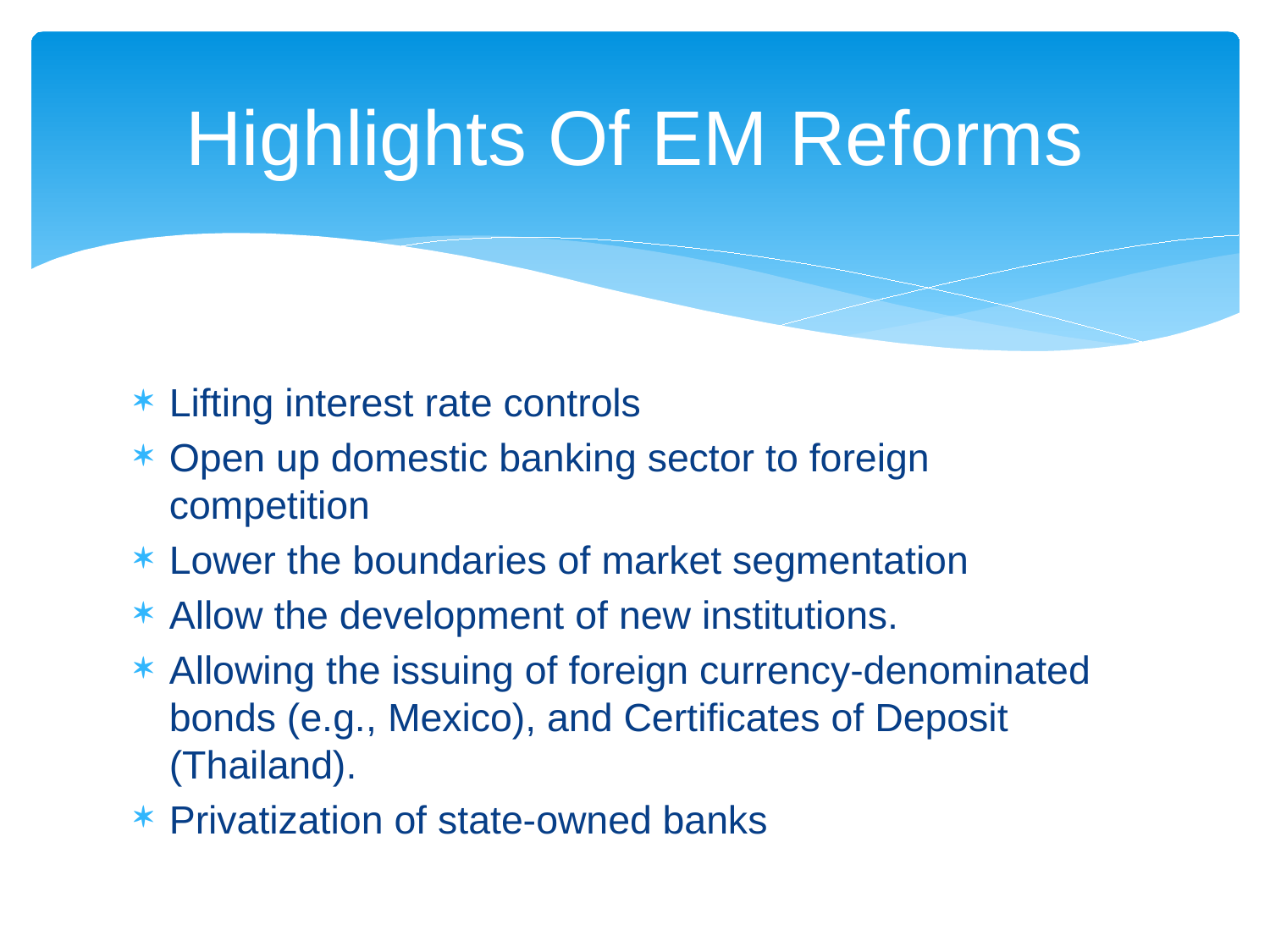

# Highlights Of EM Reforms
Lifting interest rate controls
Open up domestic banking sector to foreign competition
Lower the boundaries of market segmentation
Allow the development of new institutions.
Allowing the issuing of foreign currency-denominated bonds (e.g., Mexico), and Certificates of Deposit (Thailand).
Privatization of state-owned banks